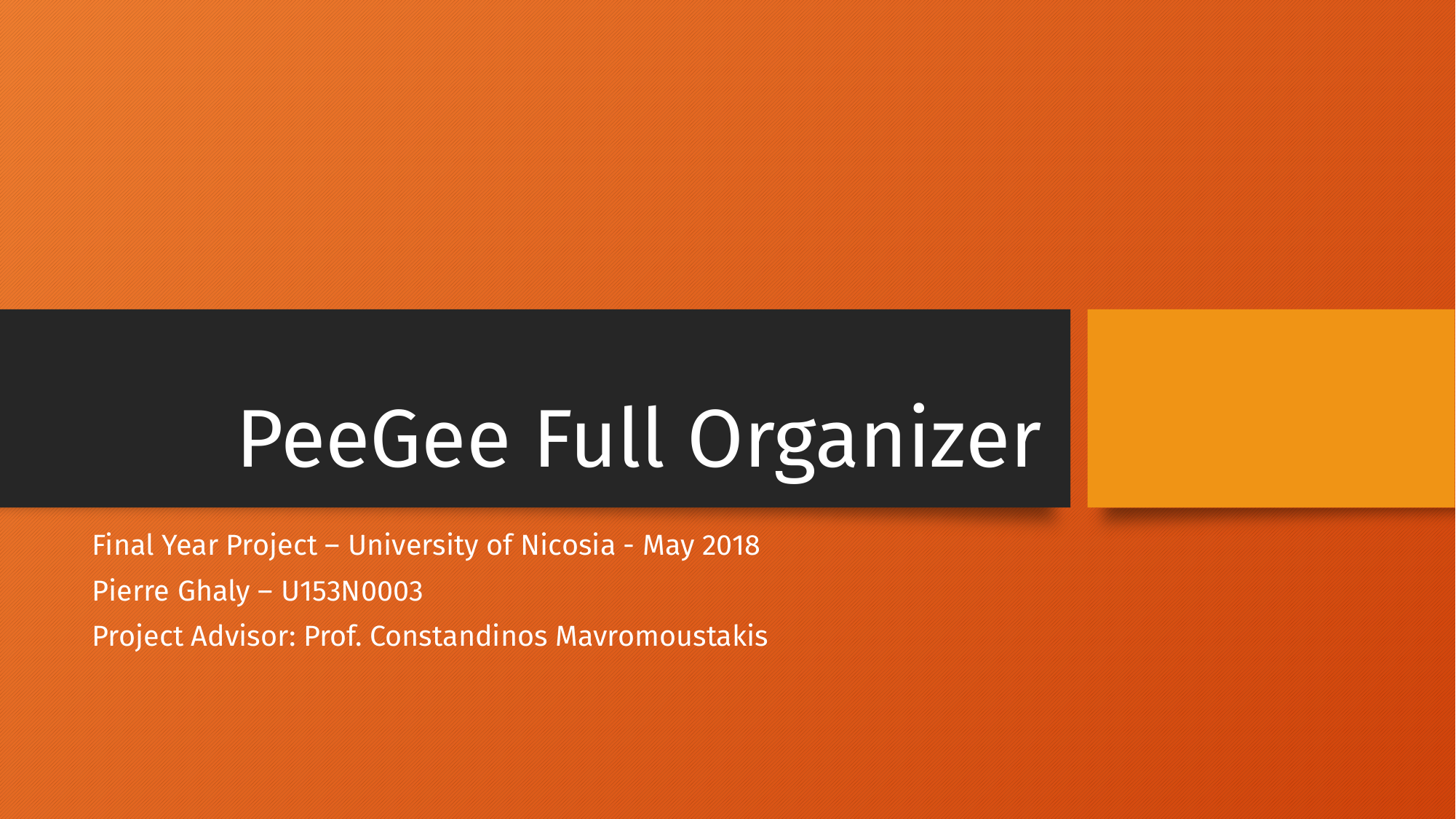

# PeeGee Full Organizer
Final Year Project – University of Nicosia - May 2018
Pierre Ghaly – U153N0003
Project Advisor: Prof. Constandinos Mavromoustakis